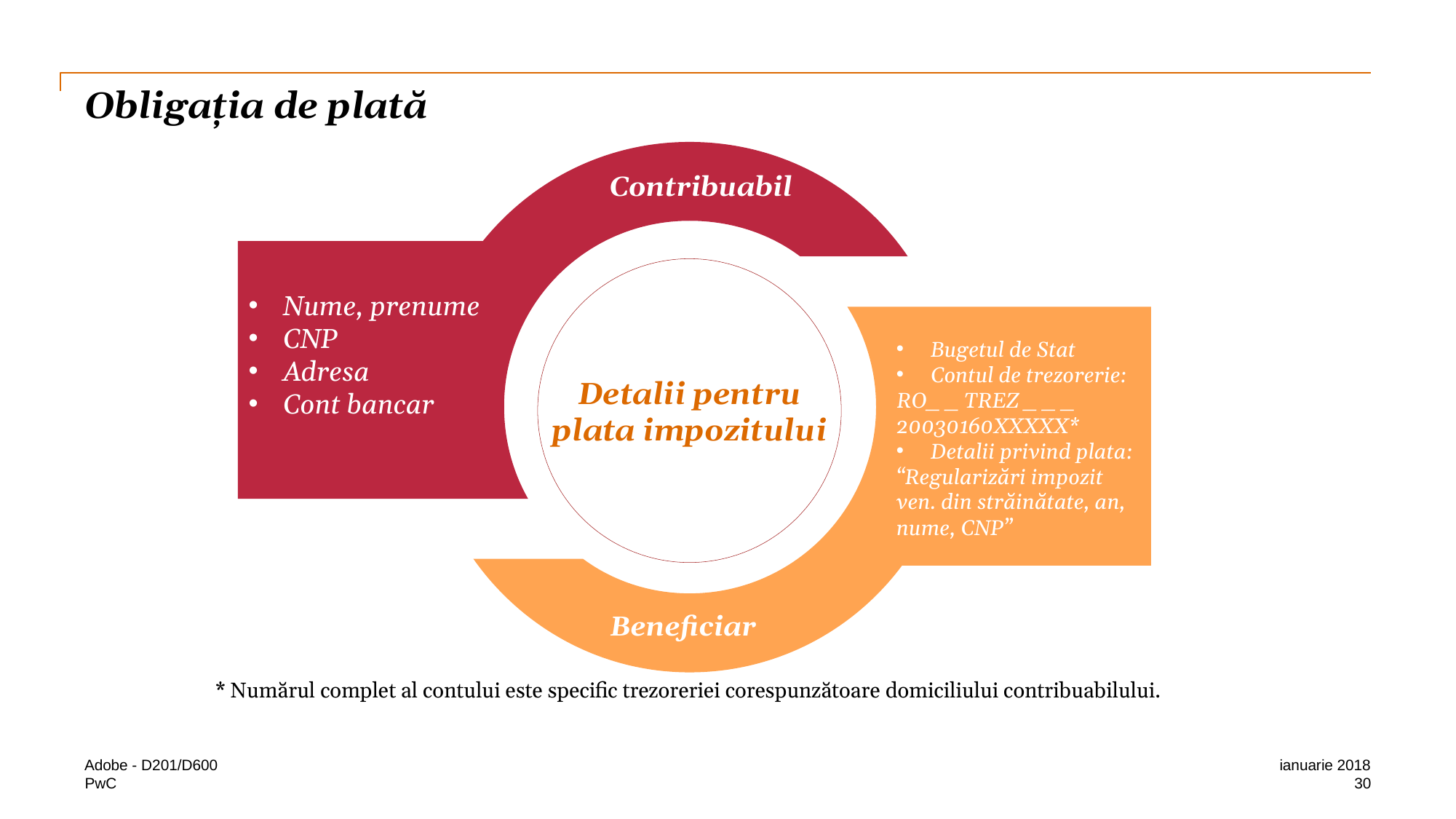

# Obligația de plată

Detalii pentru
plata impozitului

Contribuabil
Nume, prenume
CNP
Adresa
Cont bancar

Bugetul de Stat
Contul de trezorerie:
RO_ _ TREZ _ _ _ 20030160XXXXX*
Detalii privind plata:
“Regularizări impozit ven. din străinătate, an, nume, CNP”
Beneficiar
* Numărul complet al contului este specific trezoreriei corespunzătoare domiciliului contribuabilului.
Adobe - D201/D600
ianuarie 2018
30